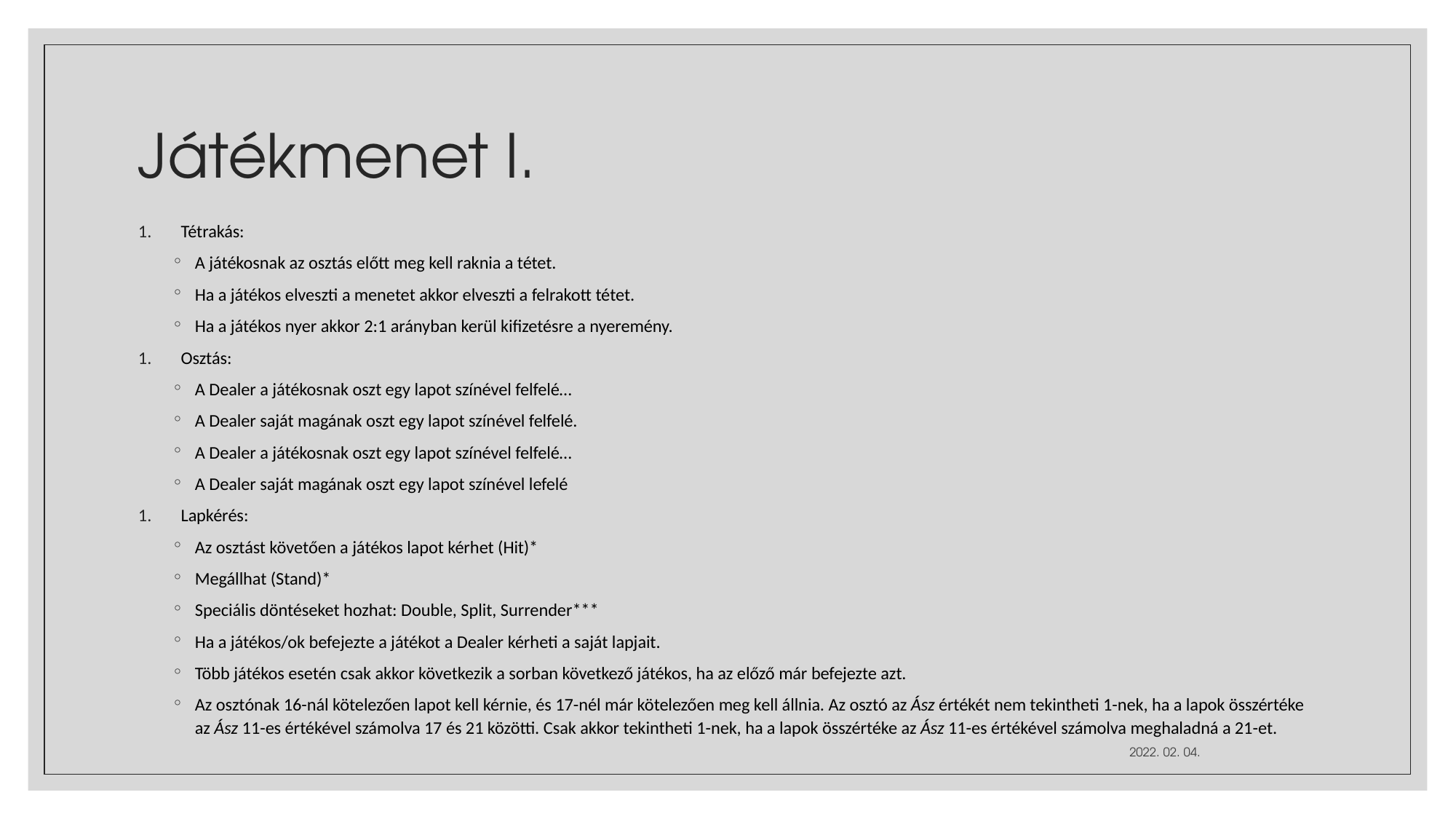

# Játékmenet I.
Tétrakás:
A játékosnak az osztás előtt meg kell raknia a tétet.
Ha a játékos elveszti a menetet akkor elveszti a felrakott tétet.
Ha a játékos nyer akkor 2:1 arányban kerül kifizetésre a nyeremény.
Osztás:
A Dealer a játékosnak oszt egy lapot színével felfelé…
A Dealer saját magának oszt egy lapot színével felfelé.
A Dealer a játékosnak oszt egy lapot színével felfelé…
A Dealer saját magának oszt egy lapot színével lefelé
Lapkérés:
Az osztást követően a játékos lapot kérhet (Hit)*
Megállhat (Stand)*
Speciális döntéseket hozhat: Double, Split, Surrender***
Ha a játékos/ok befejezte a játékot a Dealer kérheti a saját lapjait.
Több játékos esetén csak akkor következik a sorban következő játékos, ha az előző már befejezte azt.
Az osztónak 16-nál kötelezően lapot kell kérnie, és 17-nél már kötelezően meg kell állnia. Az osztó az Ász értékét nem tekintheti 1-nek, ha a lapok összértéke az Ász 11-es értékével számolva 17 és 21 közötti. Csak akkor tekintheti 1-nek, ha a lapok összértéke az Ász 11-es értékével számolva meghaladná a 21-et.

2022. 02. 04.